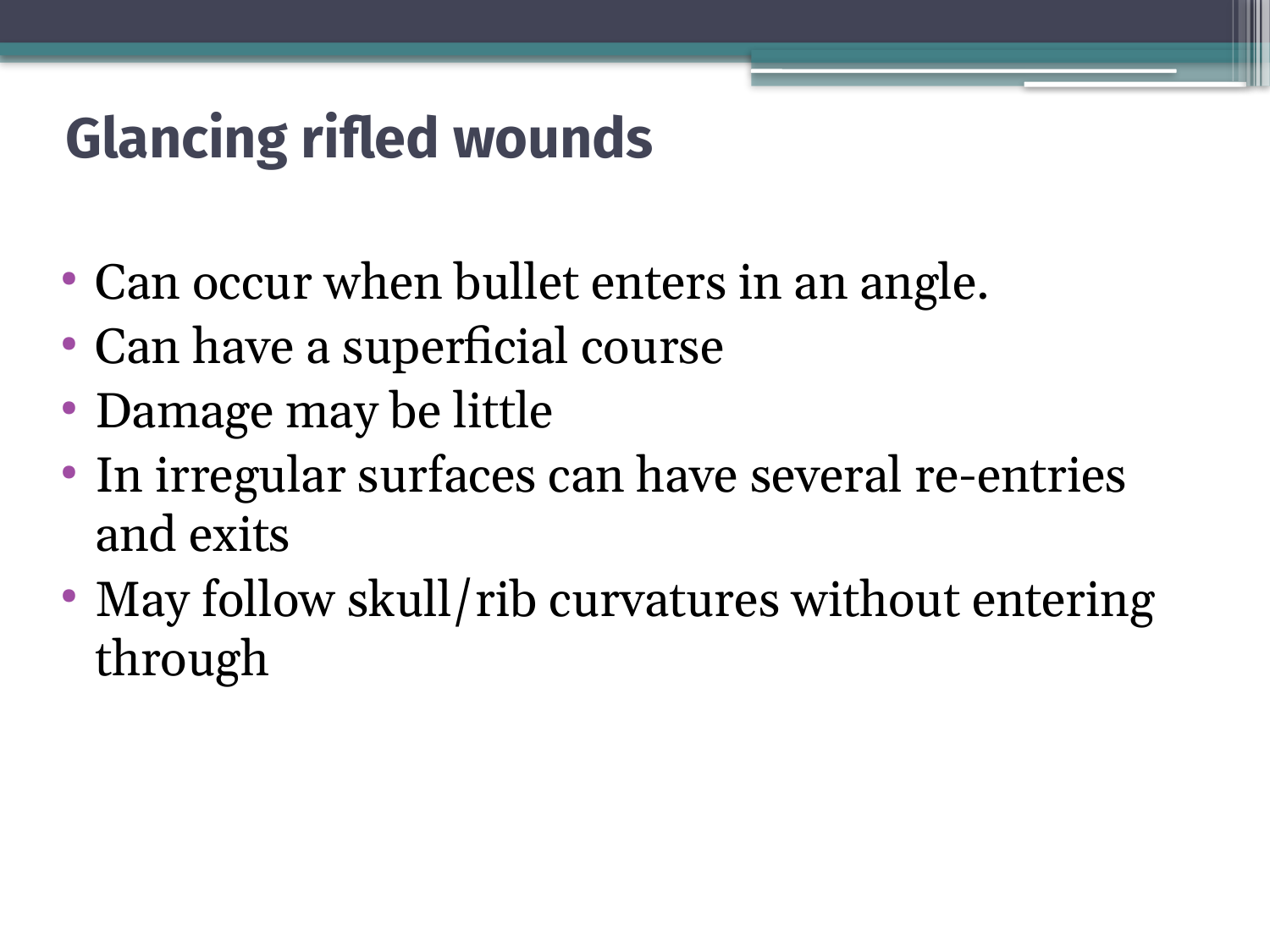

# Glancing rifled wounds
Can occur when bullet enters in an angle.
Can have a superficial course
Damage may be little
In irregular surfaces can have several re-entries and exits
May follow skull/rib curvatures without entering through